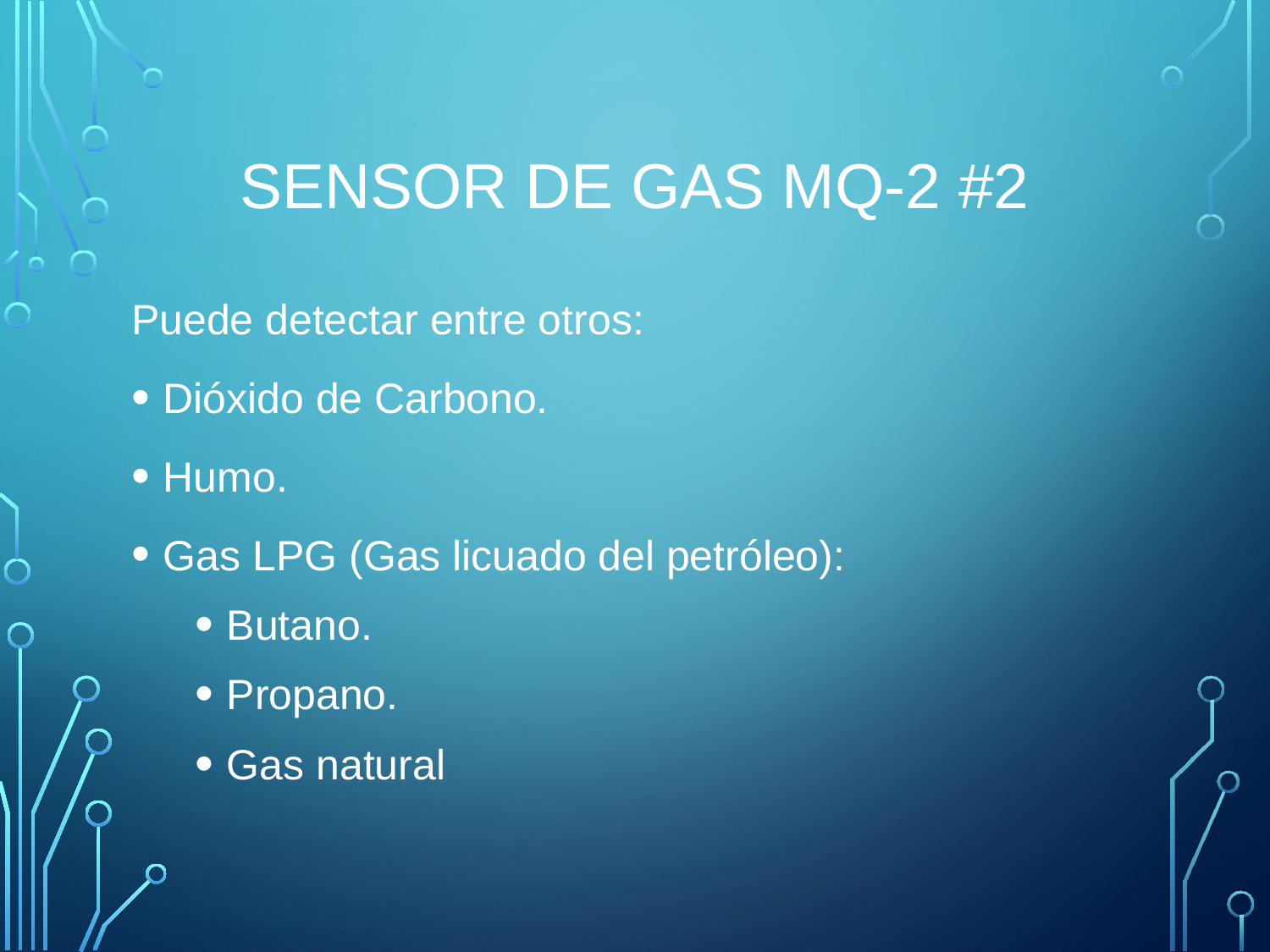

# Sensor de Gas MQ-2 #2
Puede detectar entre otros:
Dióxido de Carbono.
Humo.
Gas LPG (Gas licuado del petróleo):
Butano.
Propano.
Gas natural